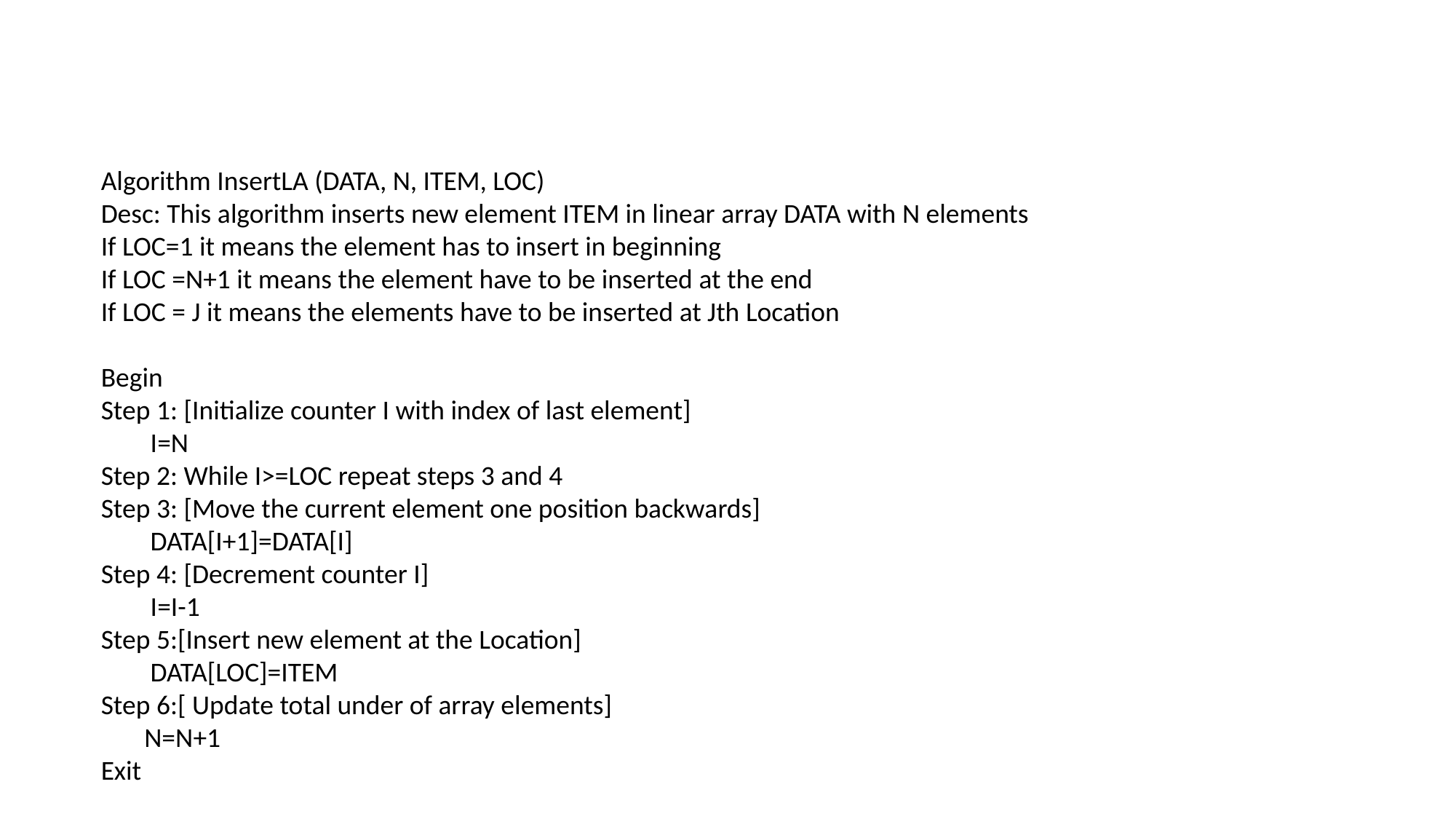

#
Algorithm InsertLA (DATA, N, ITEM, LOC)
Desc: This algorithm inserts new element ITEM in linear array DATA with N elements
If LOC=1 it means the element has to insert in beginning
If LOC =N+1 it means the element have to be inserted at the end
If LOC = J it means the elements have to be inserted at Jth Location

Begin
Step 1: [Initialize counter I with index of last element]
        I=N
Step 2: While I>=LOC repeat steps 3 and 4
Step 3: [Move the current element one position backwards]
        DATA[I+1]=DATA[I]
Step 4: [Decrement counter I]
        I=I-1
Step 5:[Insert new element at the Location]
        DATA[LOC]=ITEM
Step 6:[ Update total under of array elements]
       N=N+1
Exit